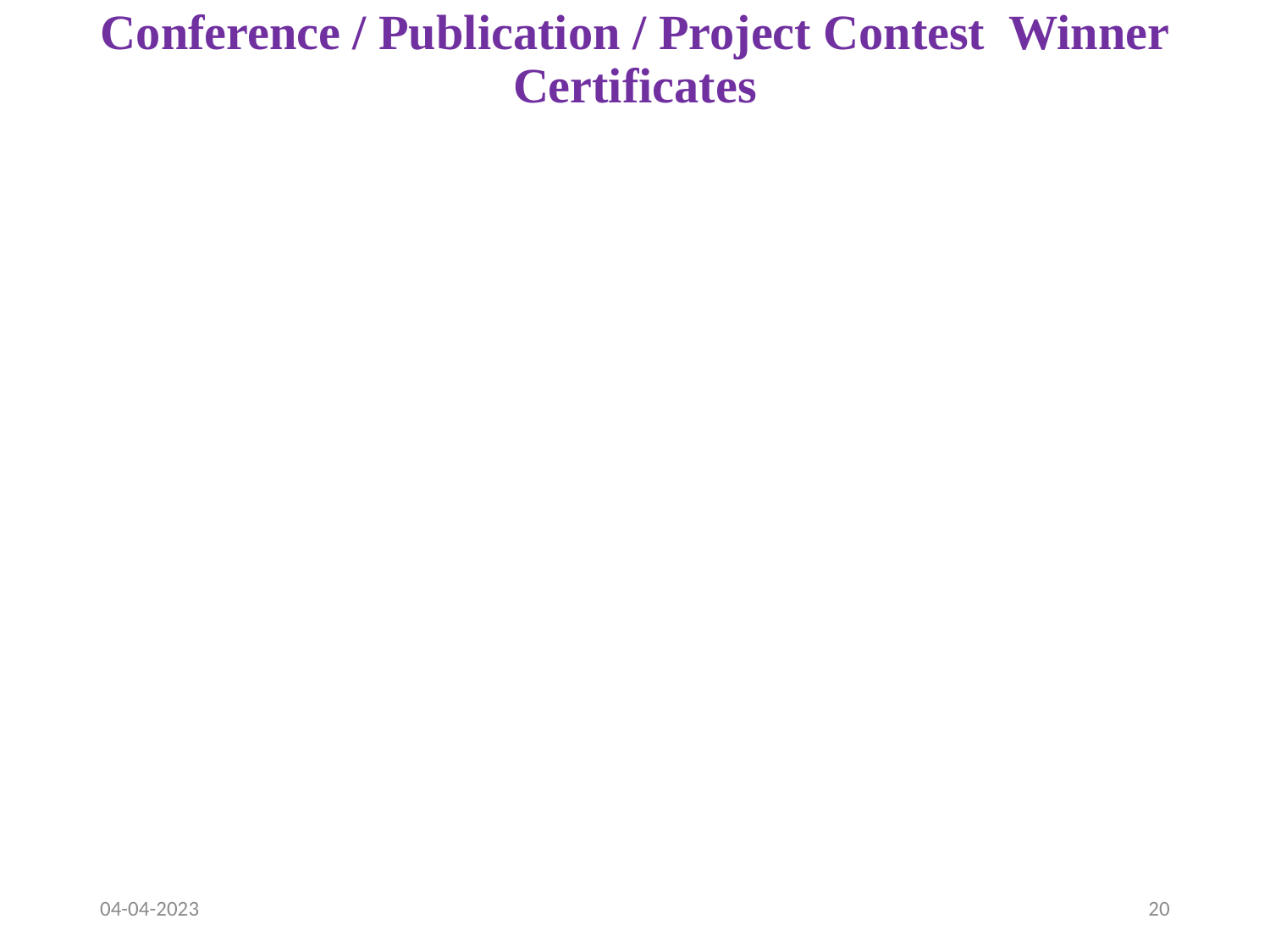

# Conference / Publication / Project Contest  Winner Certificates
04-04-2023
20